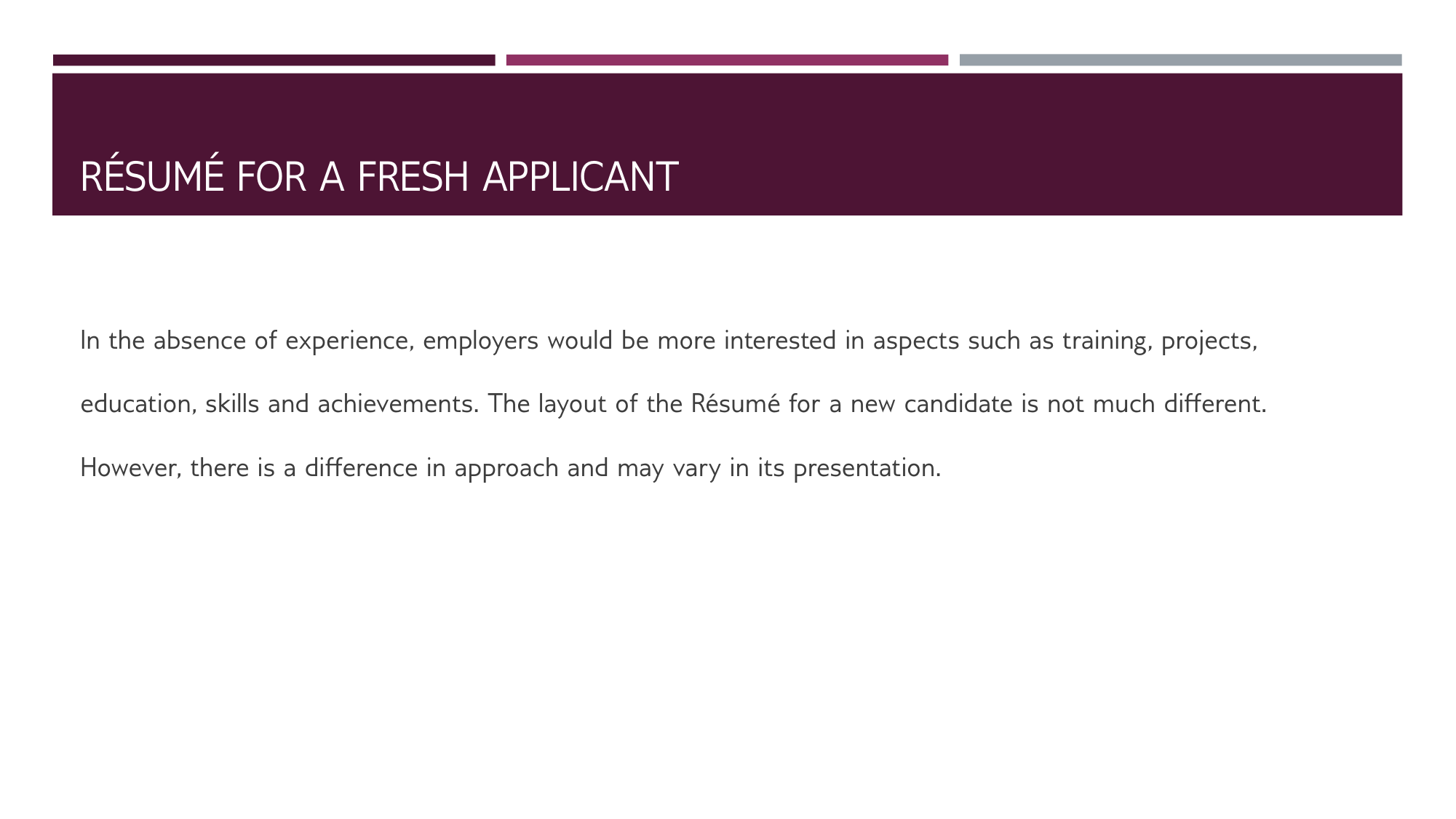

# RÉSUMÉ FOR A FRESH APPLICANT
In the absence of experience, employers would be more interested in aspects such as training, projects,
education, skills and achievements. The layout of the Résumé for a new candidate is not much different.
However, there is a difference in approach and may vary in its presentation.